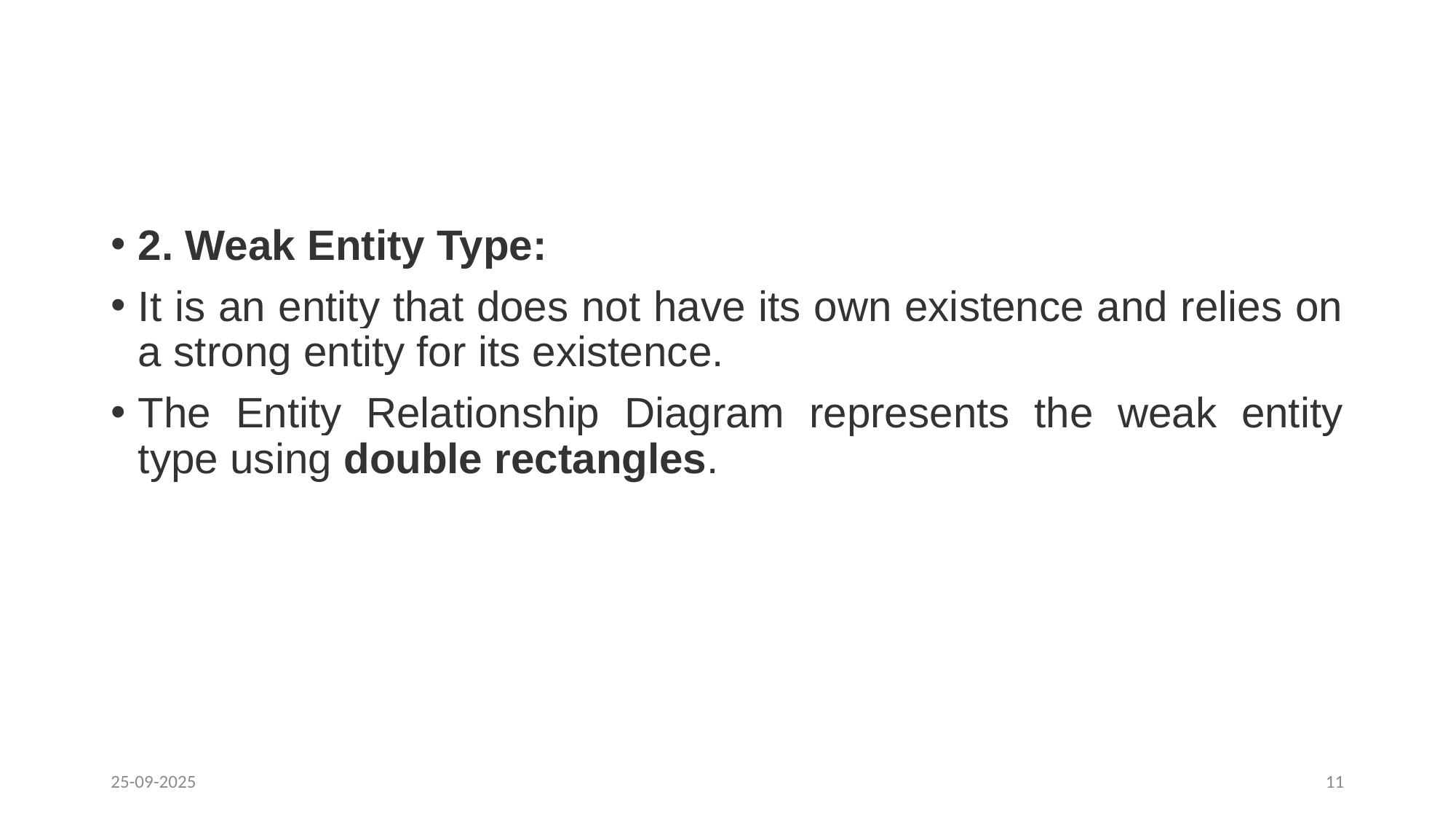

#
2. Weak Entity Type:
It is an entity that does not have its own existence and relies on a strong entity for its existence.
The Entity Relationship Diagram represents the weak entity type using double rectangles.

25-09-2025
11